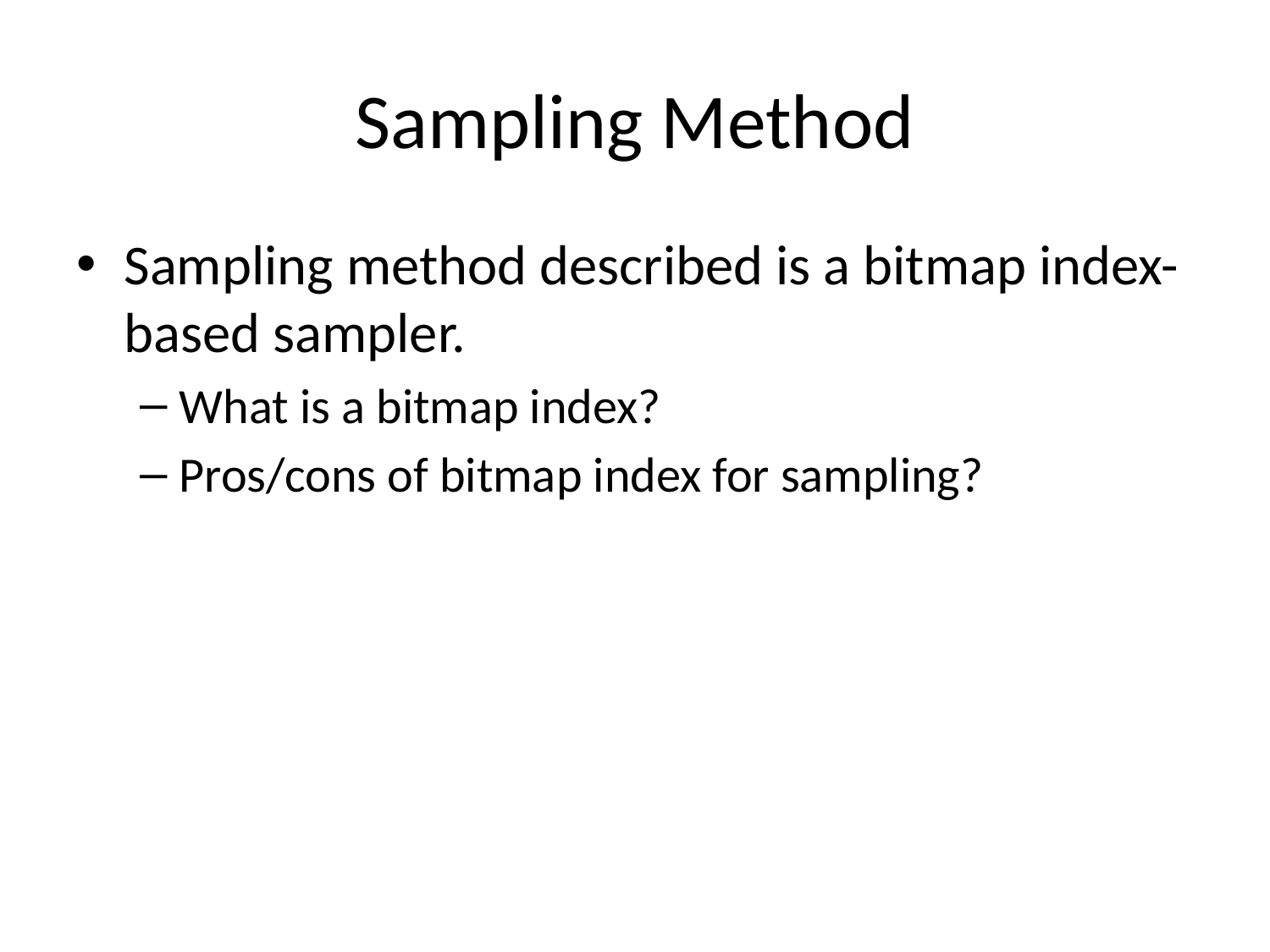

# Sampling Method
Sampling method described is a bitmap index-based sampler.
What is a bitmap index?
Pros/cons of bitmap index for sampling?